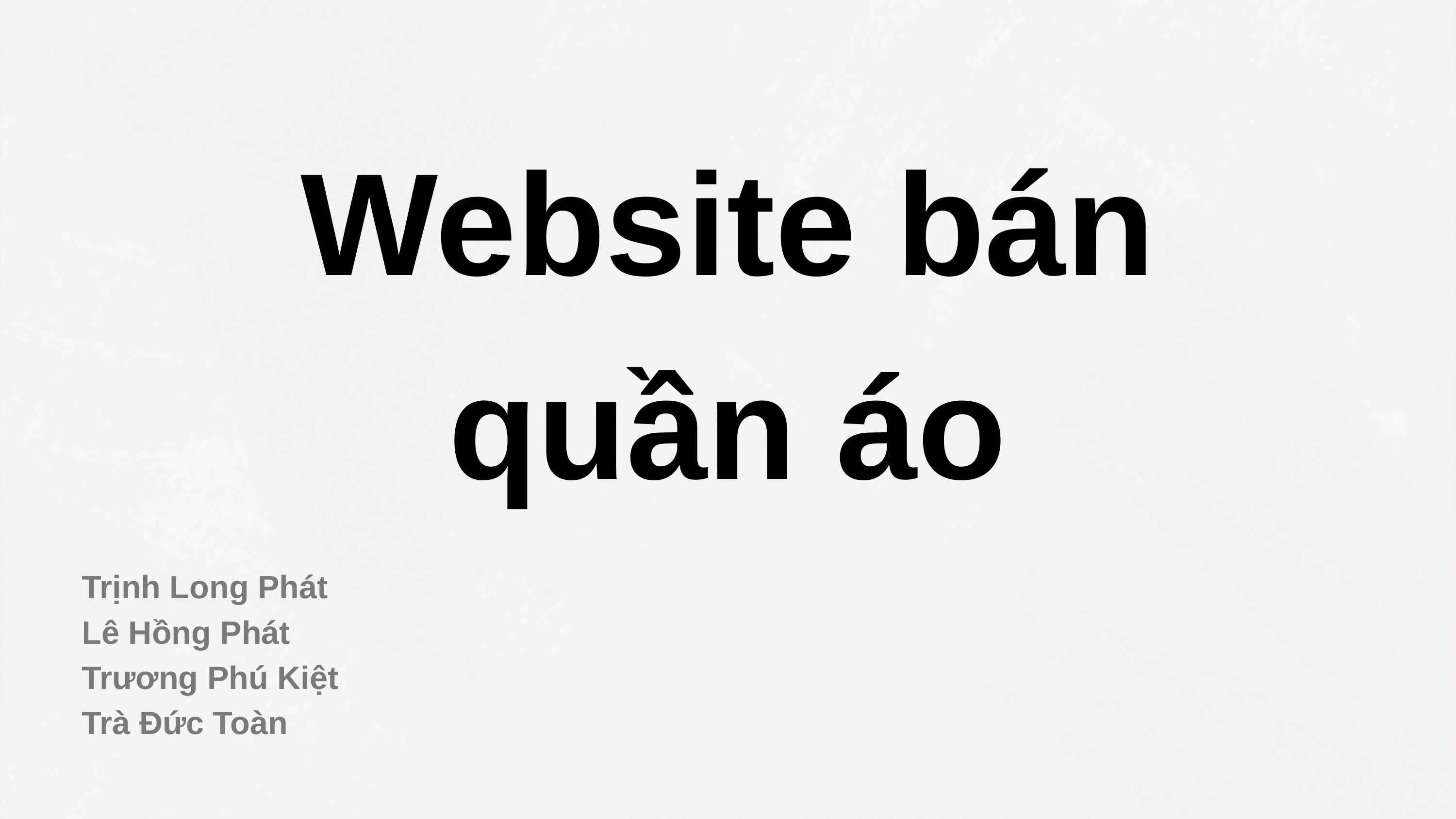

Website bán quần áo
Trịnh Long Phát
Lê Hồng Phát
Trương Phú Kiệt
Trà Đức Toàn